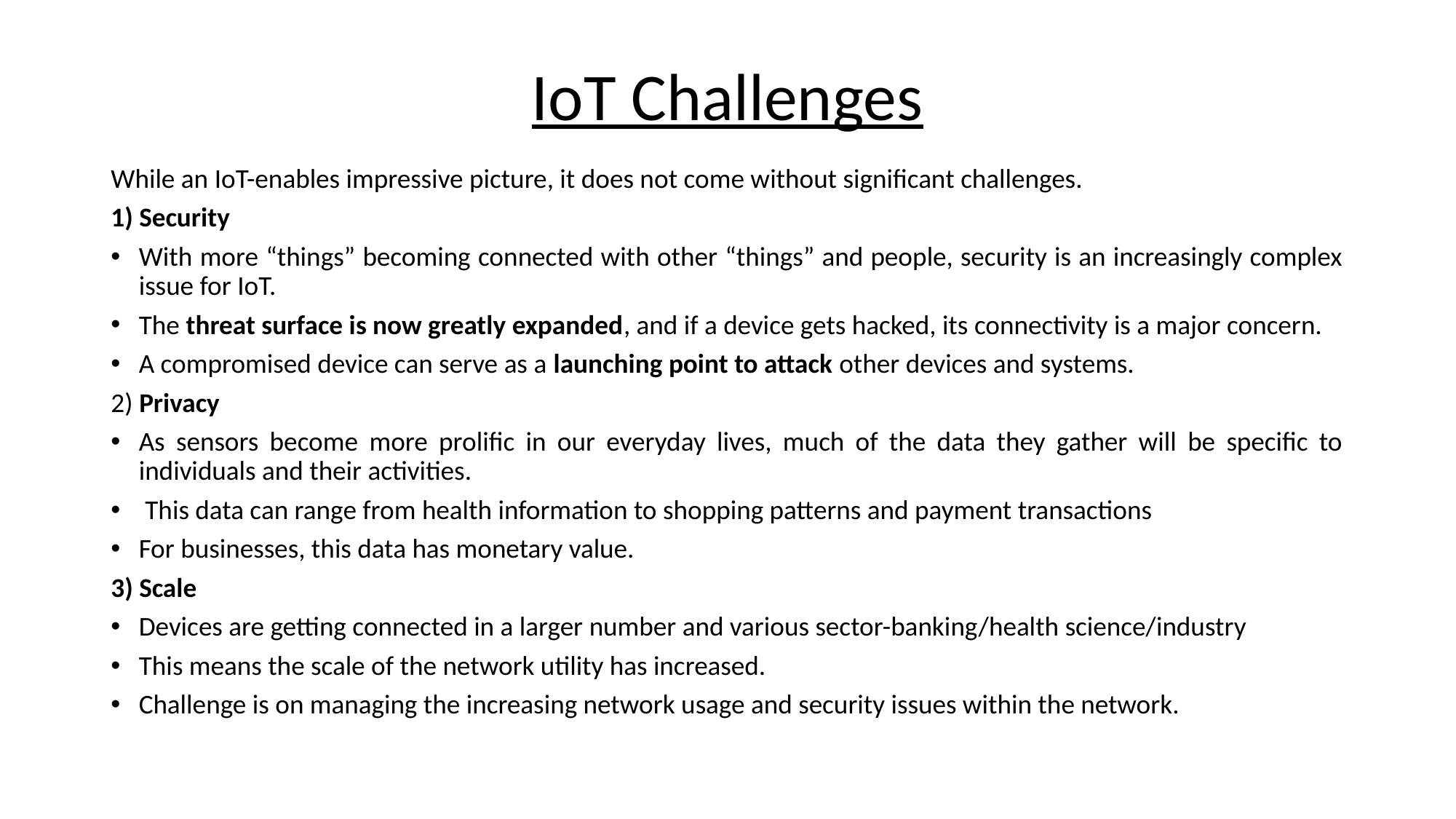

# IoT Challenges
While an IoT-enables impressive picture, it does not come without significant challenges.
1) Security
With more “things” becoming connected with other “things” and people, security is an increasingly complex issue for IoT.
The threat surface is now greatly expanded, and if a device gets hacked, its connectivity is a major concern.
A compromised device can serve as a launching point to attack other devices and systems.
2) Privacy
As sensors become more prolific in our everyday lives, much of the data they gather will be specific to individuals and their activities.
 This data can range from health information to shopping patterns and payment transactions
For businesses, this data has monetary value.
3) Scale
Devices are getting connected in a larger number and various sector-banking/health science/industry
This means the scale of the network utility has increased.
Challenge is on managing the increasing network usage and security issues within the network.